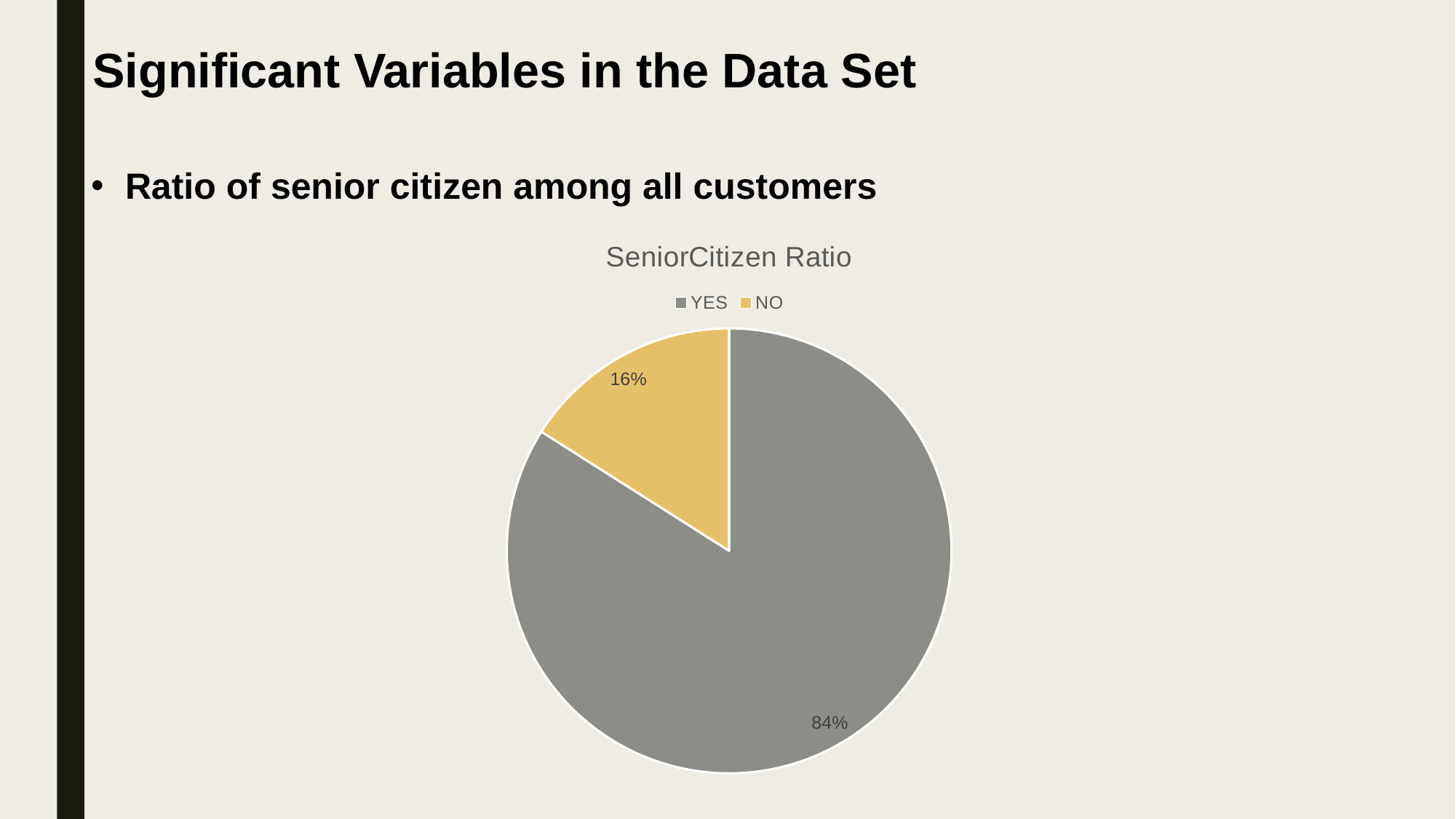

Significant Variables in the Data Set
Ratio of senior citizen among all customers

### Chart:

| Category | SeniorCitizen Ratio |
|---|---|
| YES | 0.84 |
| NO | 0.16 |